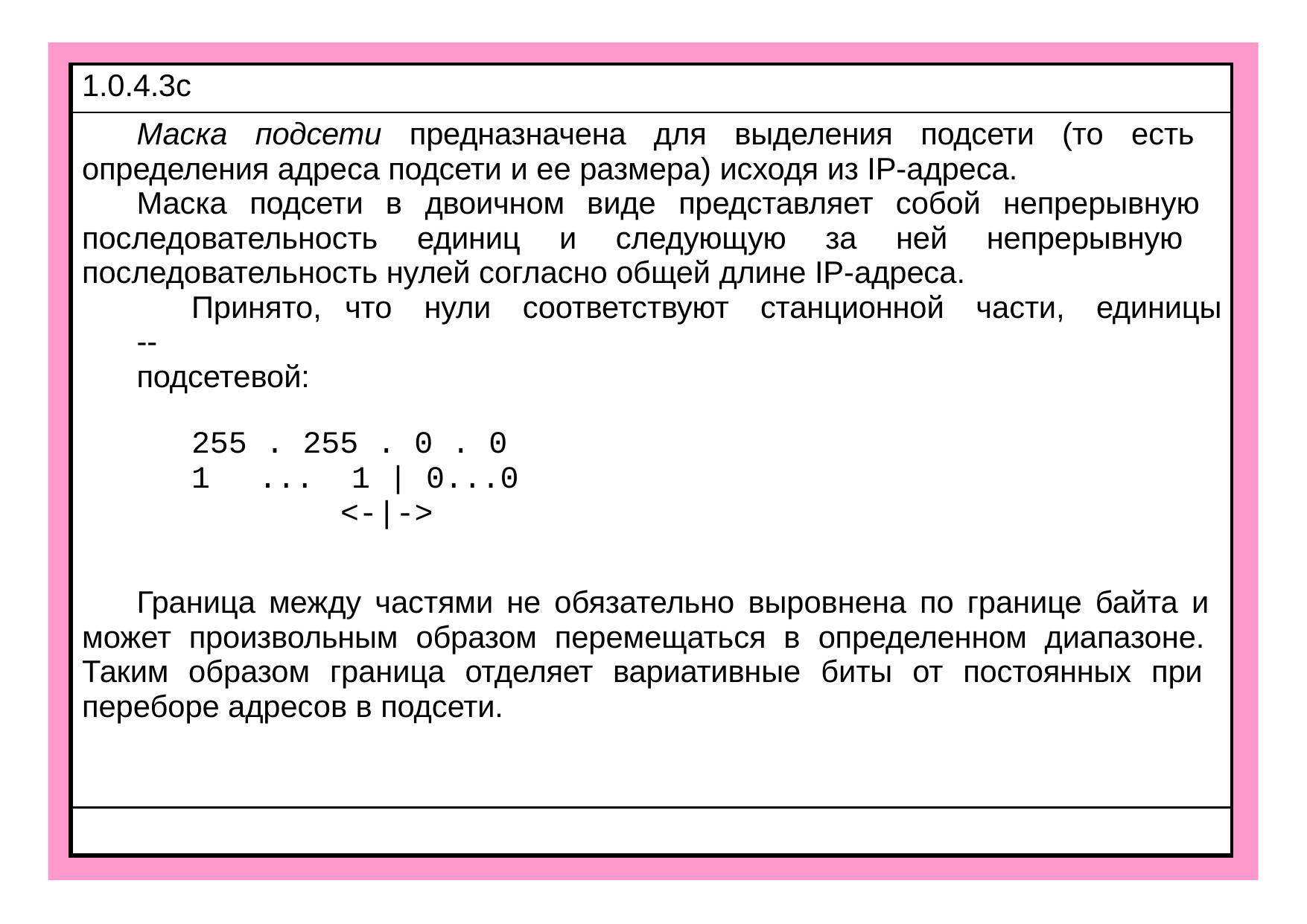

| 1.0.4.3c |
| --- |
| Маска подсети предназначена для выделения подсети (то есть определения адреса подсети и ее размера) исходя из IP-адреса. Маска подсети в двоичном виде представляет собой непрерывную последовательность единиц и следующую за ней непрерывную последовательность нулей согласно общей длине IP-адреса. Принято, что нули соответствуют станционной части, единицы -- подсетевой: 255 . 255 . 0 . 0 1 ... 1 | 0...0 <-|-> Граница между частями не обязательно выровнена по границе байта и может произвольным образом перемещаться в определенном диапазоне. Таким образом граница отделяет вариативные биты от постоянных при переборе адресов в подсети. |
|  |